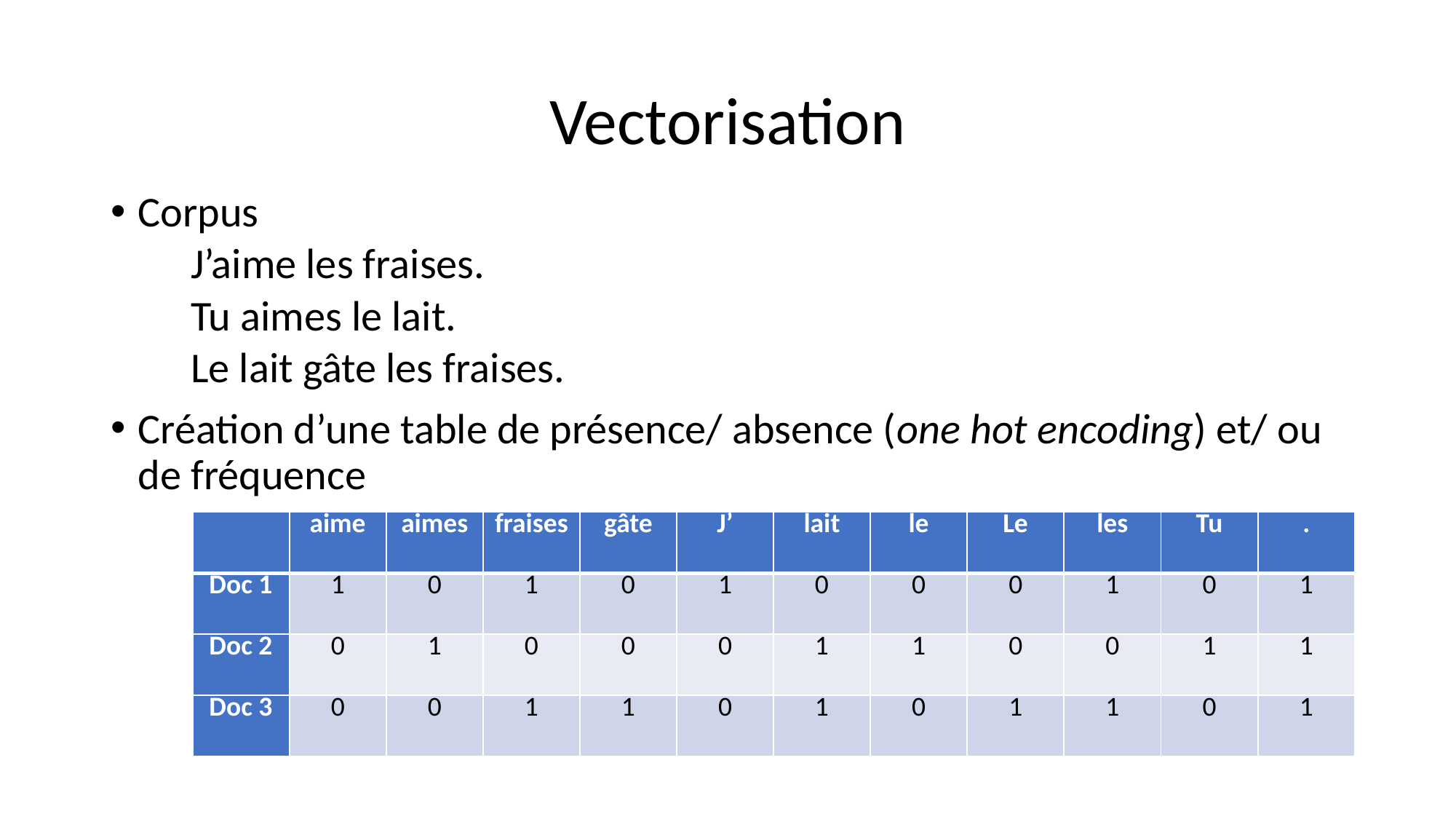

# Vectorisation
Corpus
J’aime les fraises.
Tu aimes le lait.
Le lait gâte les fraises.
Création d’une table de présence/ absence (one hot encoding) et/ ou de fréquence

|  | aime | aimes | fraises | gâte | J’ | lait | le | Le | les | Tu | . |
| --- | --- | --- | --- | --- | --- | --- | --- | --- | --- | --- | --- |
| Doc 1 | 1 | 0 | 1 | 0 | 1 | 0 | 0 | 0 | 1 | 0 | 1 |
| Doc 2 | 0 | 1 | 0 | 0 | 0 | 1 | 1 | 0 | 0 | 1 | 1 |
| Doc 3 | 0 | 0 | 1 | 1 | 0 | 1 | 0 | 1 | 1 | 0 | 1 |